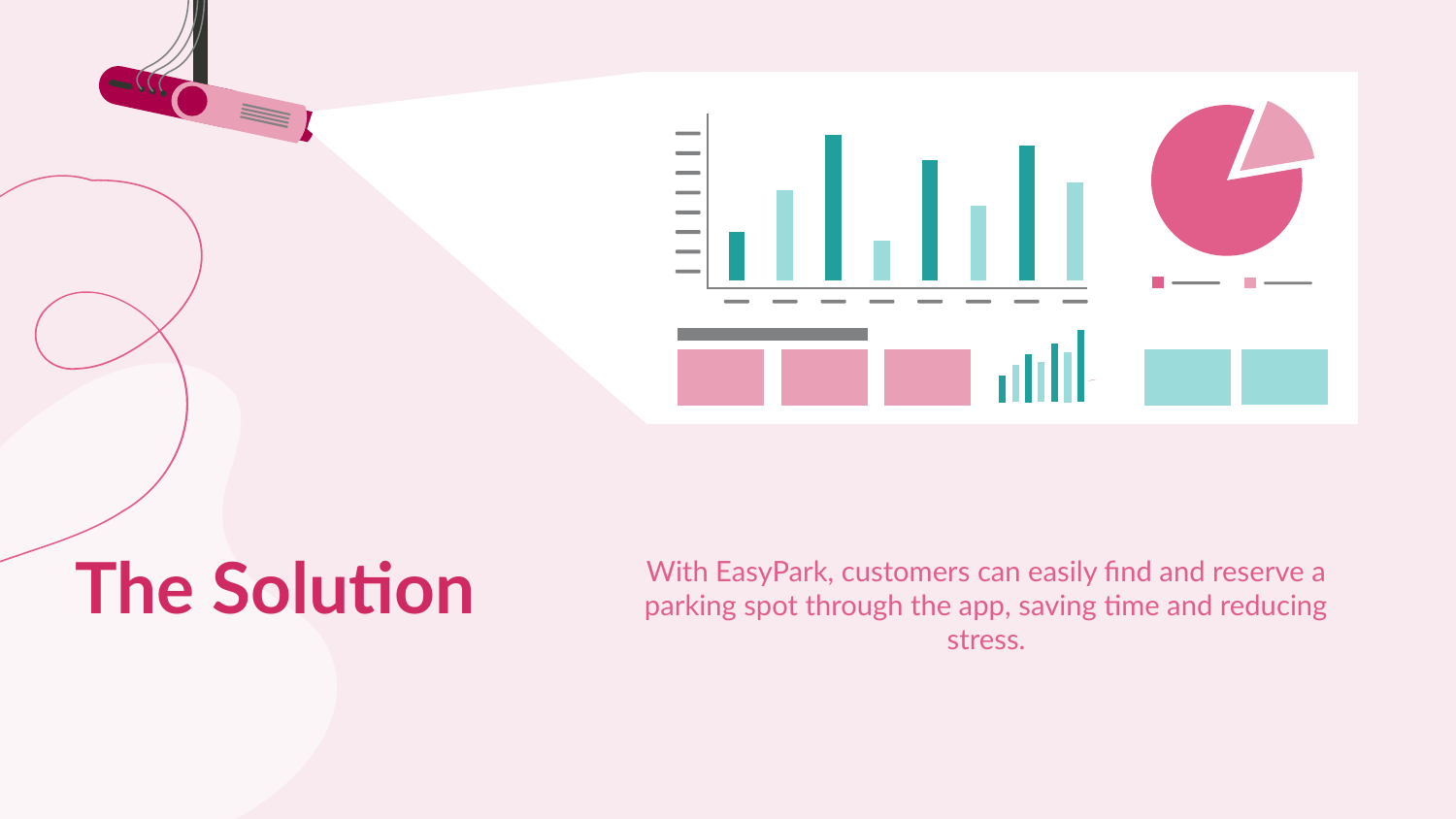

# The Solution
With EasyPark, customers can easily find and reserve a parking spot through the app, saving time and reducing stress.